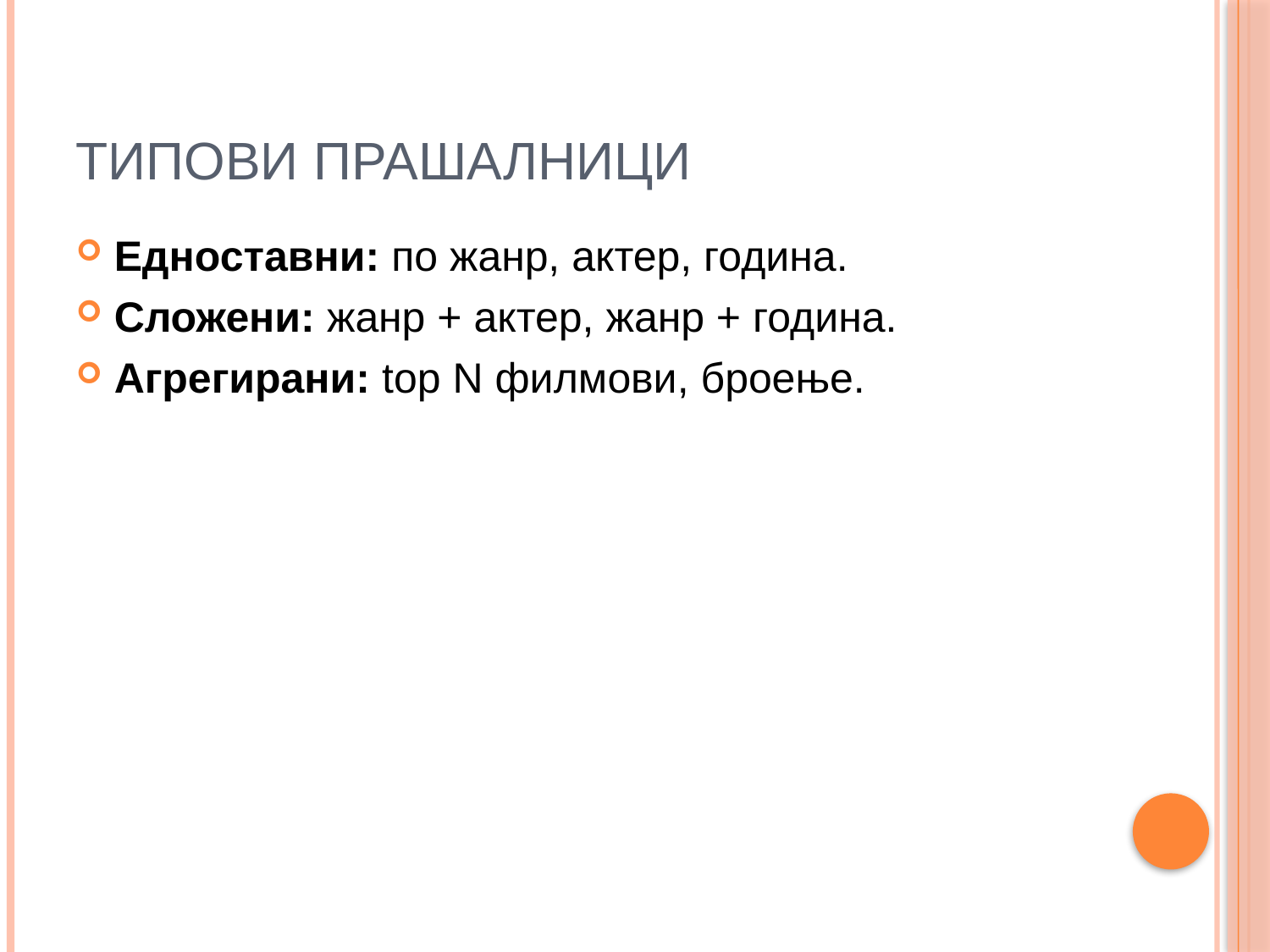

# Типови прашалници
Едноставни: по жанр, актер, година.
Сложени: жанр + актер, жанр + година.
Агрегирани: top N филмови, броење.